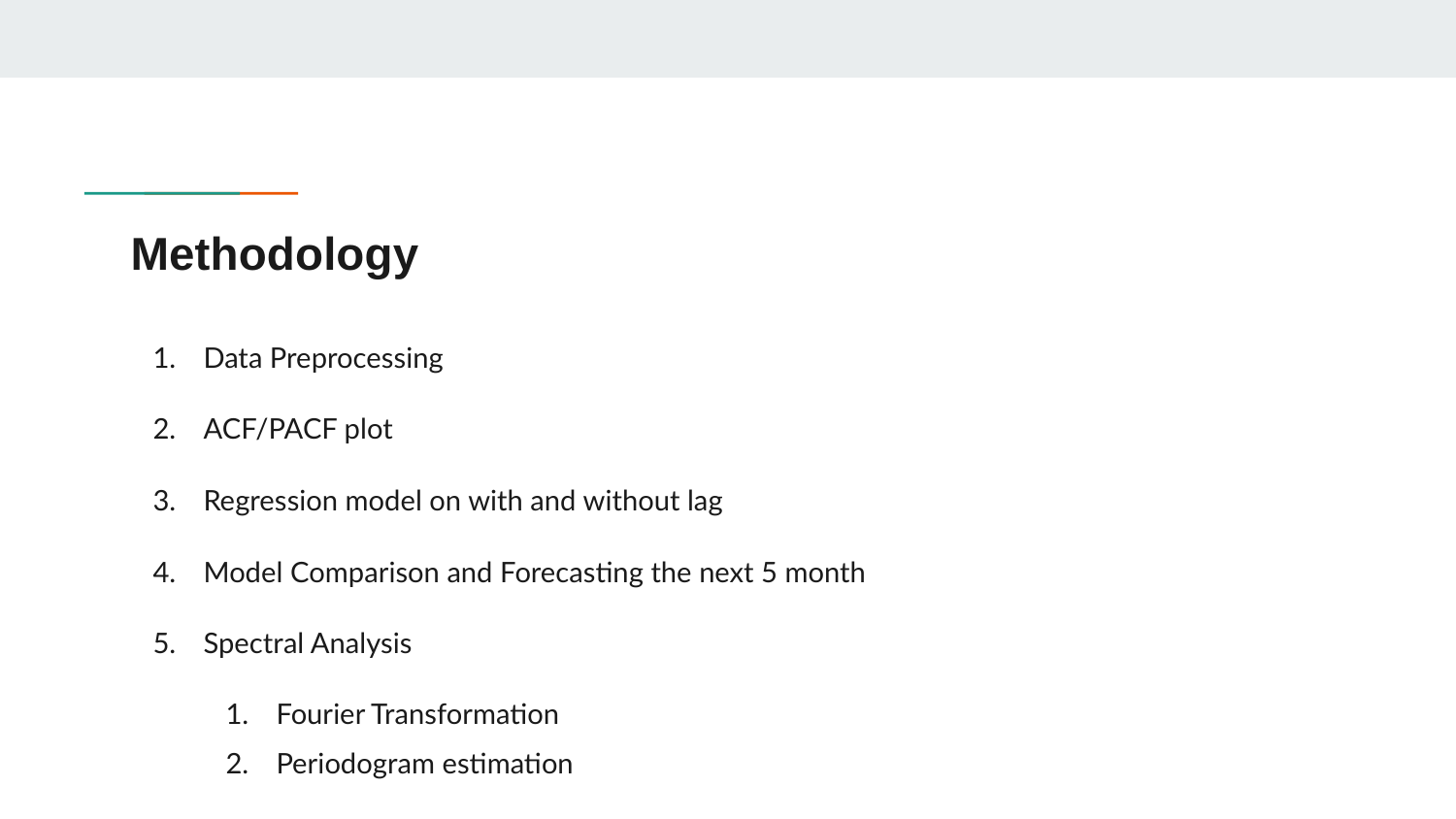

# Methodology
Data Preprocessing
ACF/PACF plot
Regression model on with and without lag
Model Comparison and Forecasting the next 5 month
Spectral Analysis
Fourier Transformation
Periodogram estimation